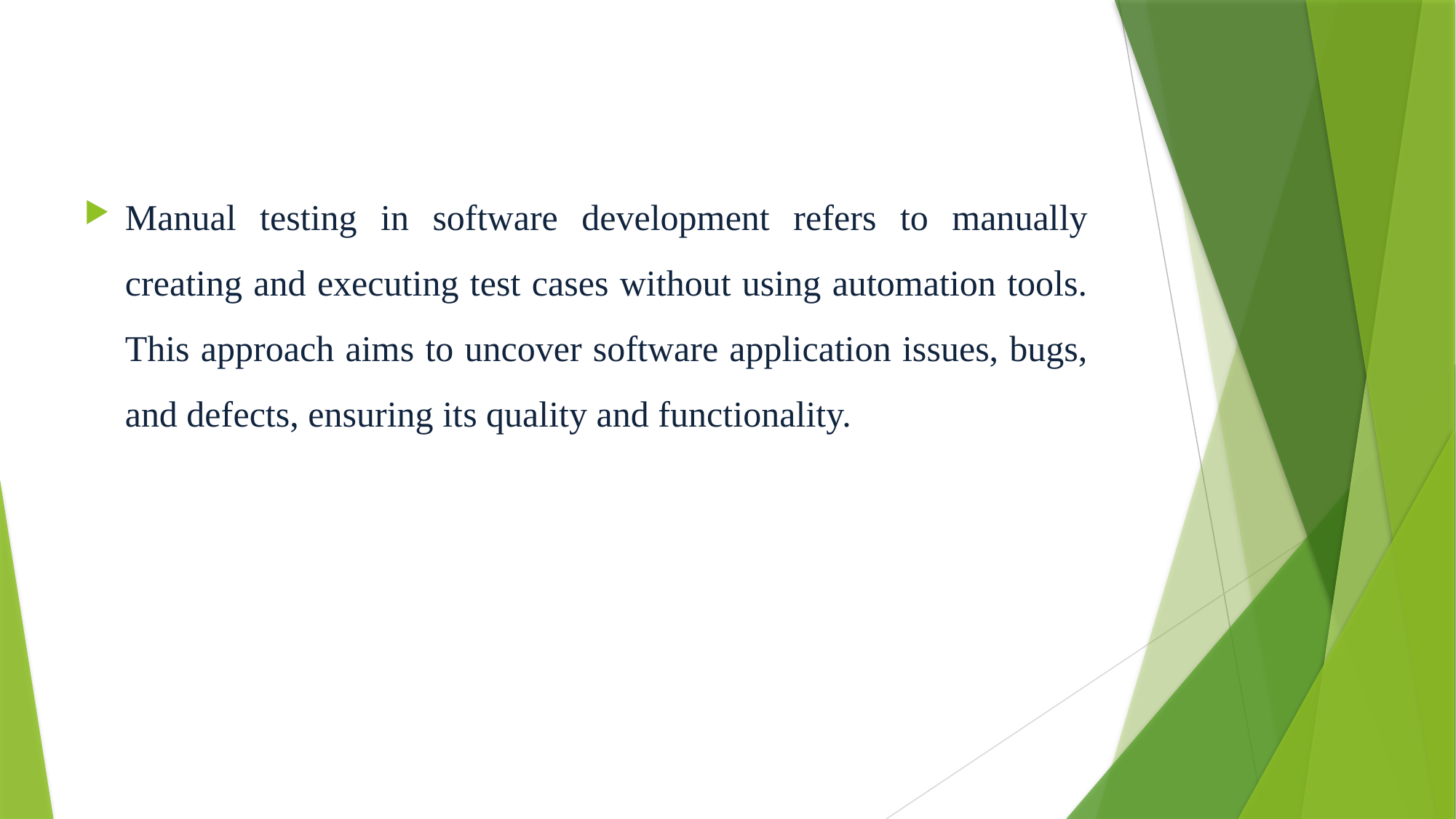

Manual testing in software development refers to manually creating and executing test cases without using automation tools. This approach aims to uncover software application issues, bugs, and defects, ensuring its quality and functionality.